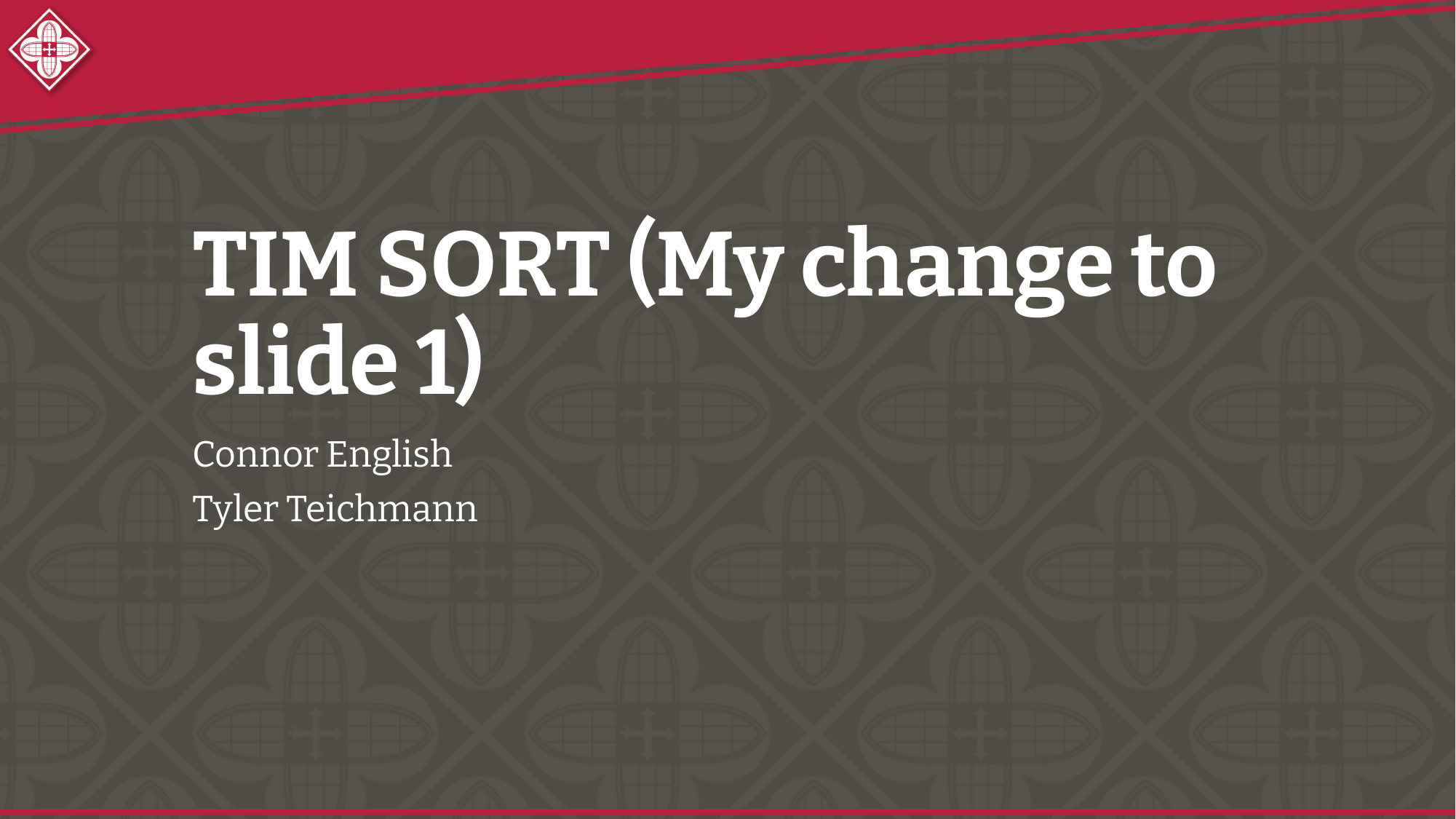

# TIM SORT (My change to slide 1)
Connor English
Tyler Teichmann